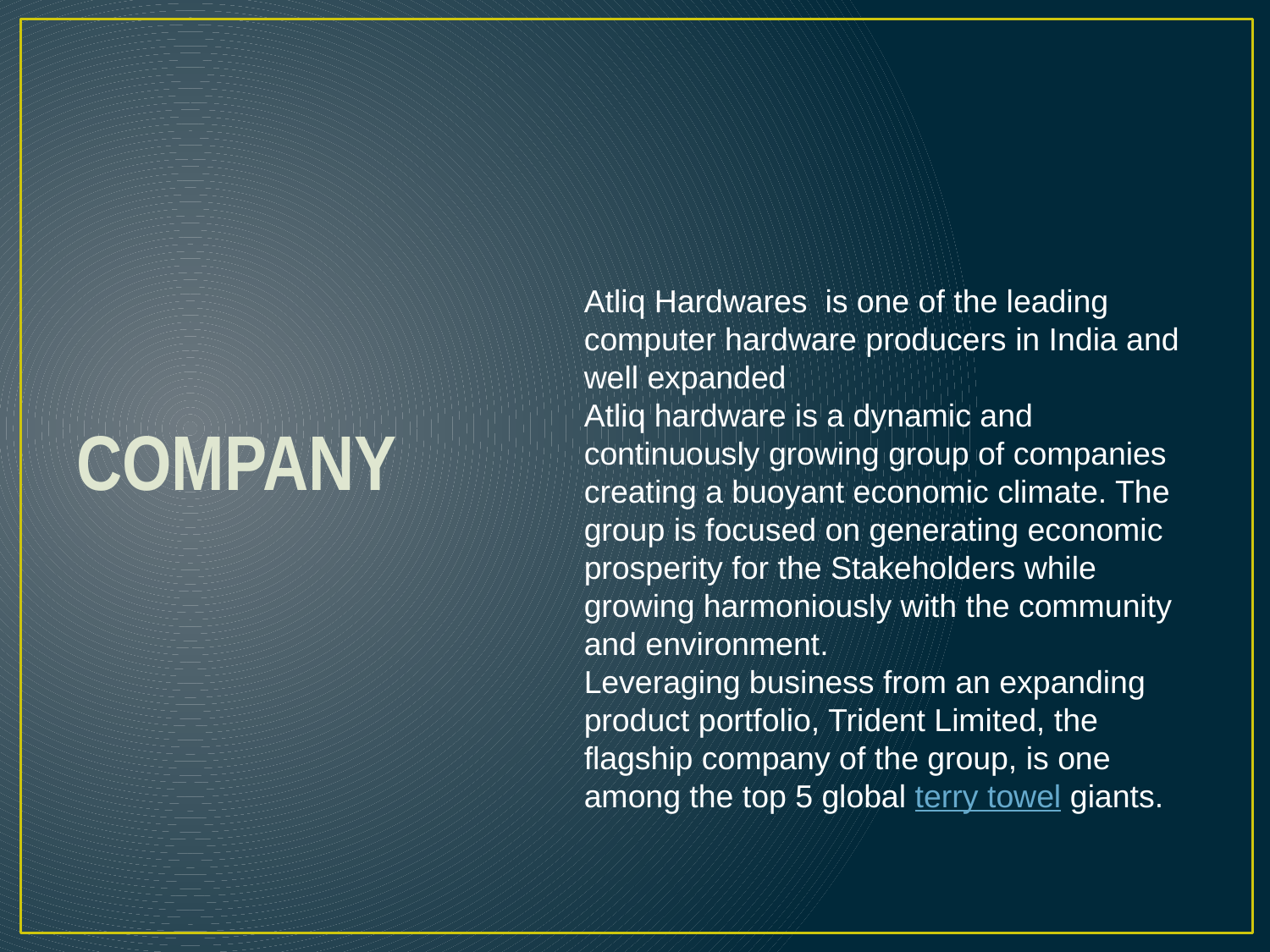

COMPANY
Atliq Hardwares  is one of the leading computer hardware producers in India and well expanded
Atliq hardware is a dynamic and continuously growing group of companies creating a buoyant economic climate. The group is focused on generating economic prosperity for the Stakeholders while growing harmoniously with the community and environment.
Leveraging business from an expanding product portfolio, Trident Limited, the flagship company of the group, is one among the top 5 global terry towel giants.